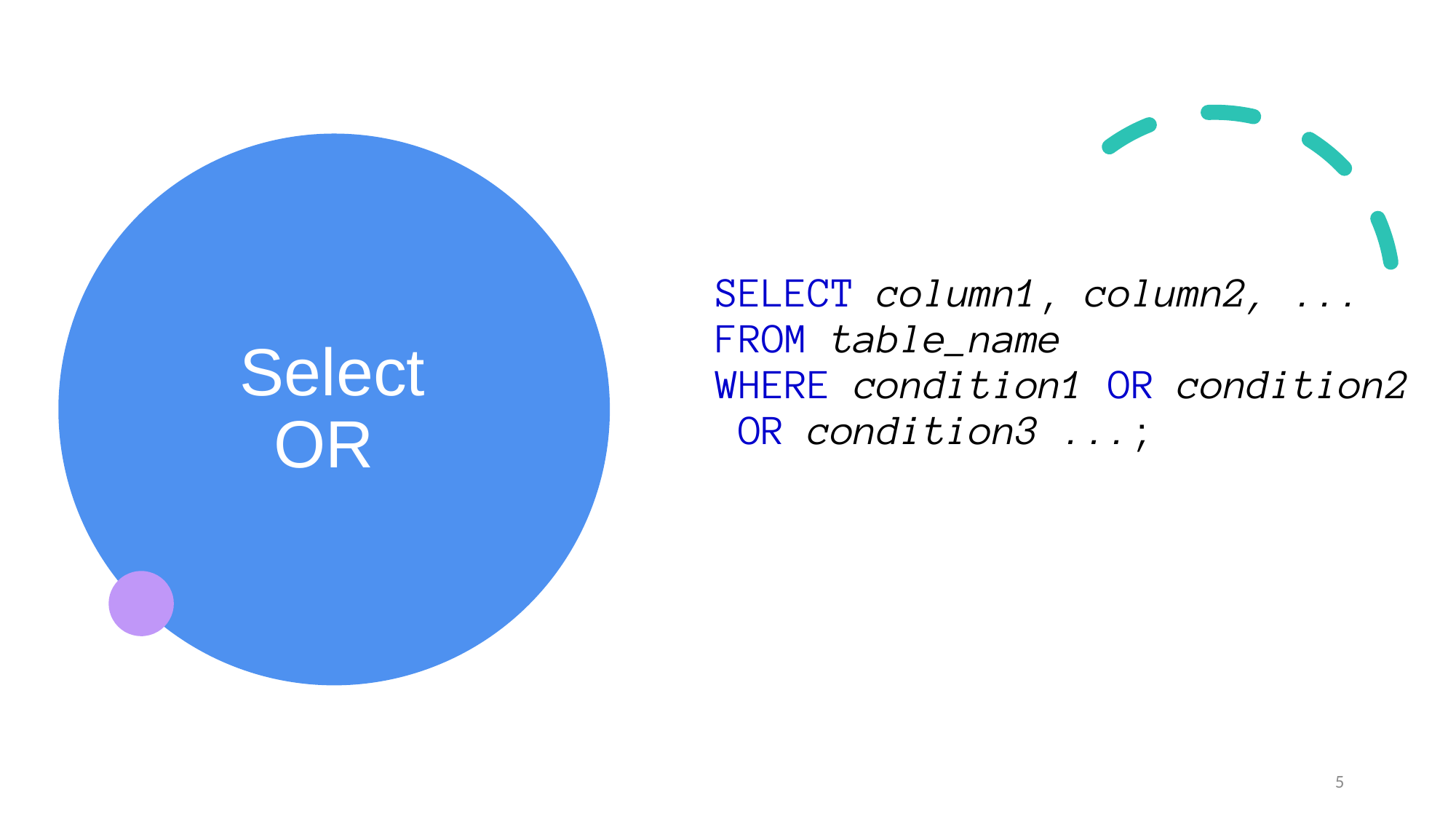

SELECT column1, column2, ...
FROM table_name
WHERE condition1 OR condition2 OR condition3 ...;
# Select OR
5